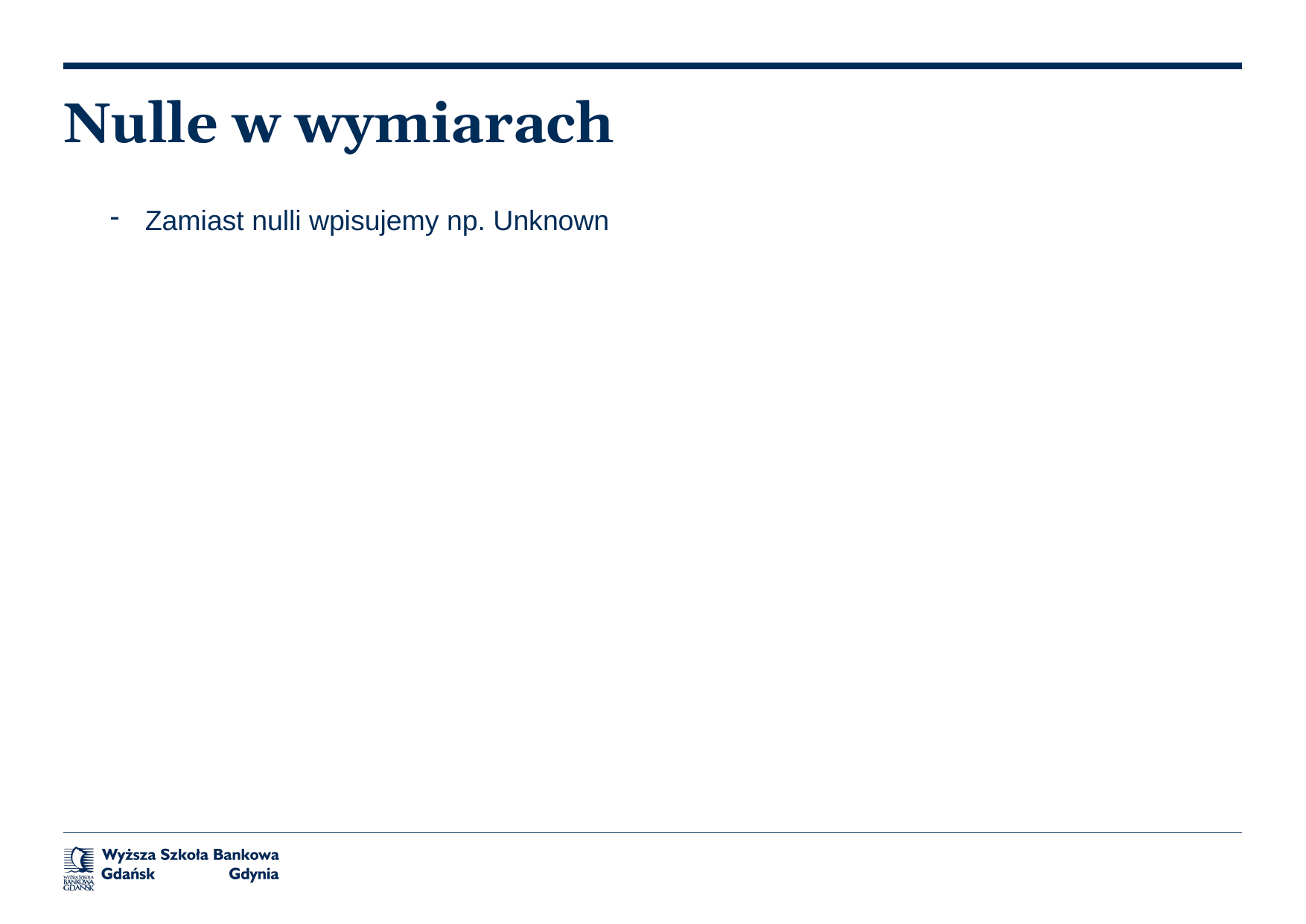

# Nulle w wymiarach

Zamiast nulli wpisujemy np. Unknown